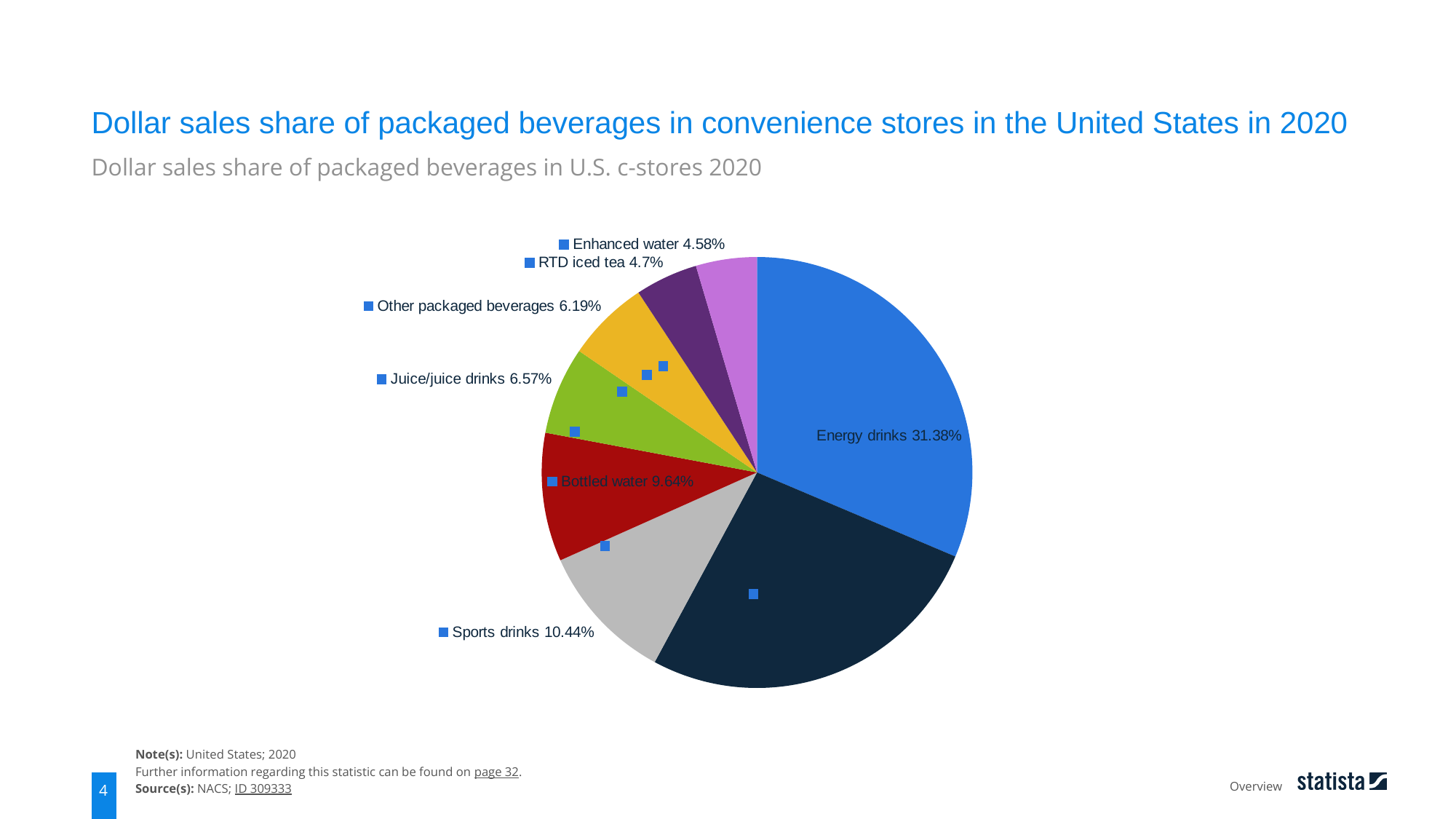

Dollar sales share of packaged beverages in convenience stores in the United States in 2020
Dollar sales share of packaged beverages in U.S. c-stores 2020

### Chart

| Category | data |
|---|---|
| Energy drinks | 0.3138 |
| Carbonated soft drinks | 0.265 |
| Sports drinks | 0.1044 |
| Bottled water | 0.0964 |
| Juice/juice drinks | 0.0657 |
| Other packaged beverages | 0.0619 |
| RTD iced tea | 0.047 |
| Enhanced water | 0.0458 |
Note(s): United States; 2020
Further information regarding this statistic can be found on page 32.
Source(s): NACS; ID 309333
Overview

4